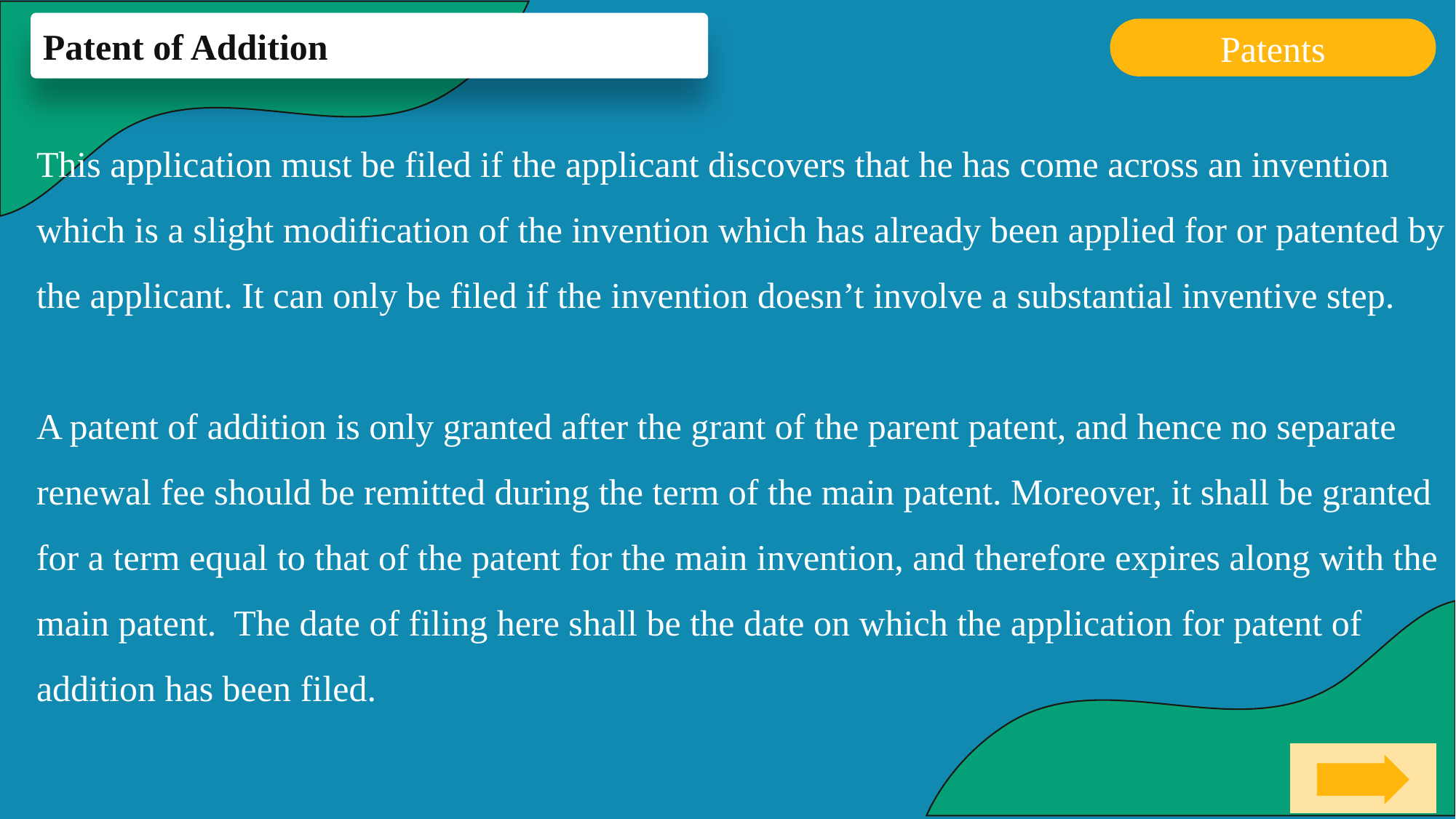

Patent of Addition

Patents
This application must be filed if the applicant discovers that he has come across an invention which is a slight modification of the invention which has already been applied for or patented by the applicant. It can only be filed if the invention doesn’t involve a substantial inventive step.

A patent of addition is only granted after the grant of the parent patent, and hence no separate renewal fee should be remitted during the term of the main patent. Moreover, it shall be granted for a term equal to that of the patent for the main invention, and therefore expires along with the main patent.  The date of filing here shall be the date on which the application for patent of addition has been filed.